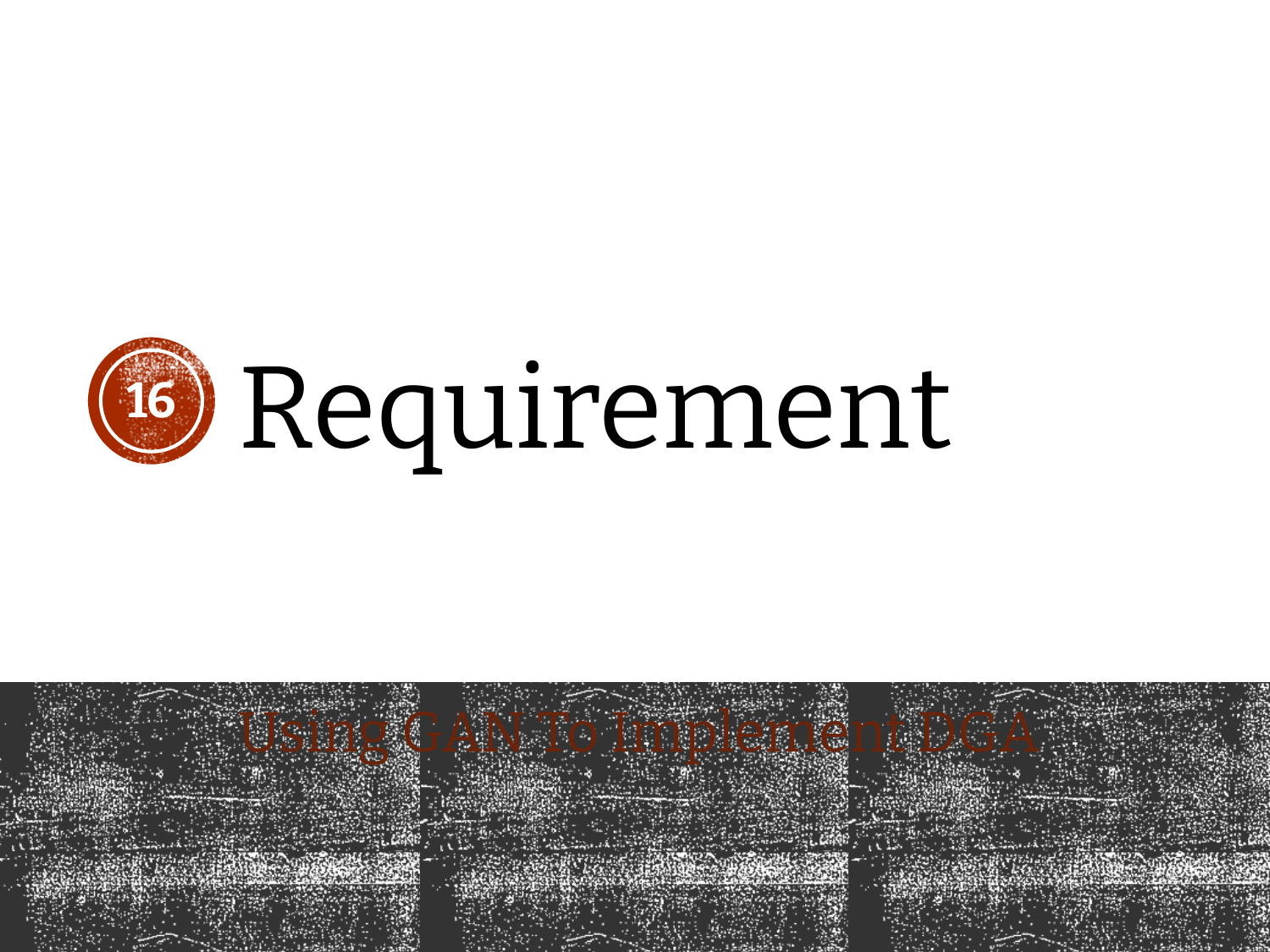

# Requirement
16
Using GAN To Implement DGA